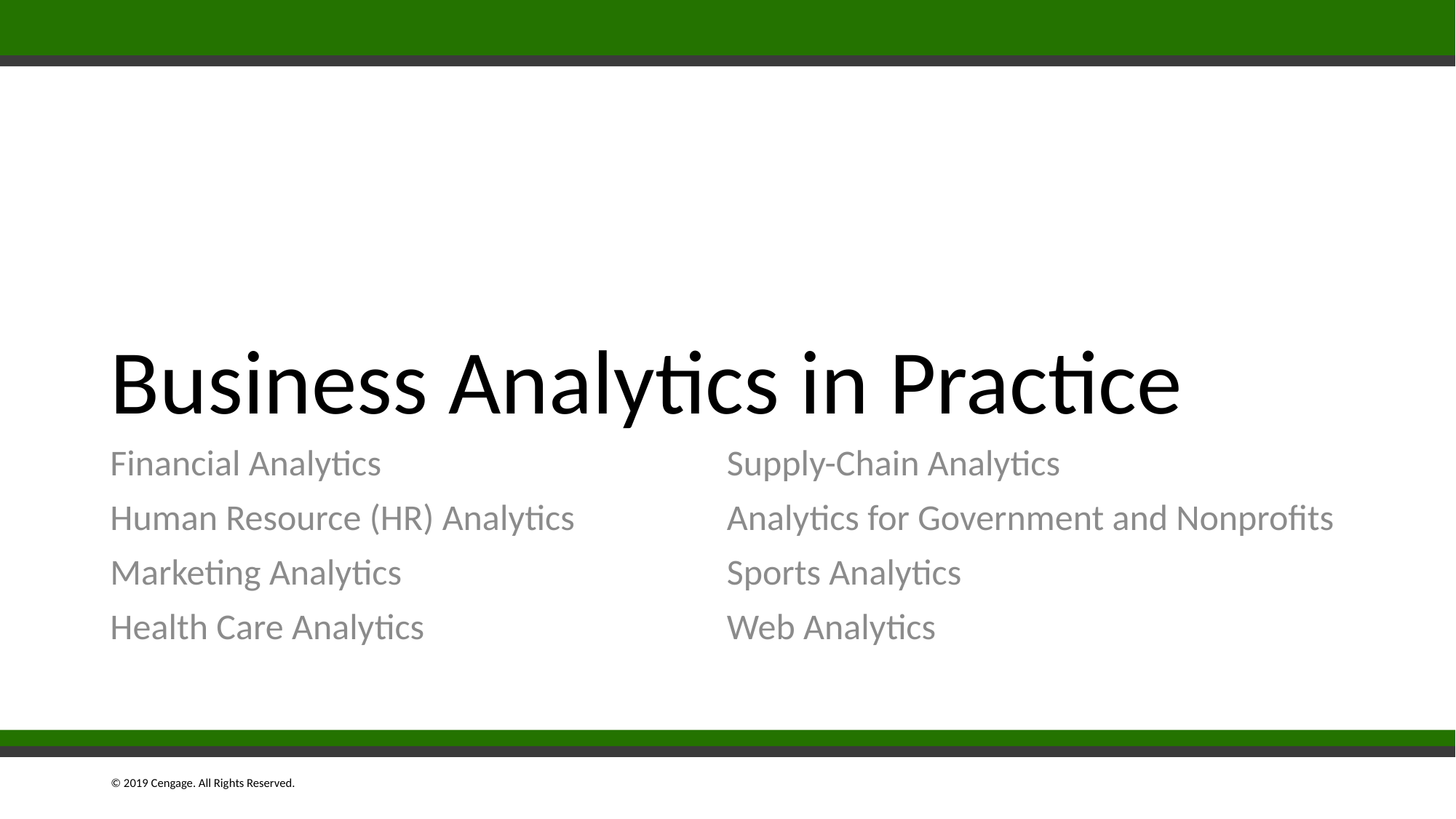

# Business Analytics in Practice
Financial Analytics
Human Resource (HR) Analytics
Marketing Analytics
Health Care Analytics
Supply-Chain Analytics
Analytics for Government and Nonprofits
Sports Analytics
Web Analytics